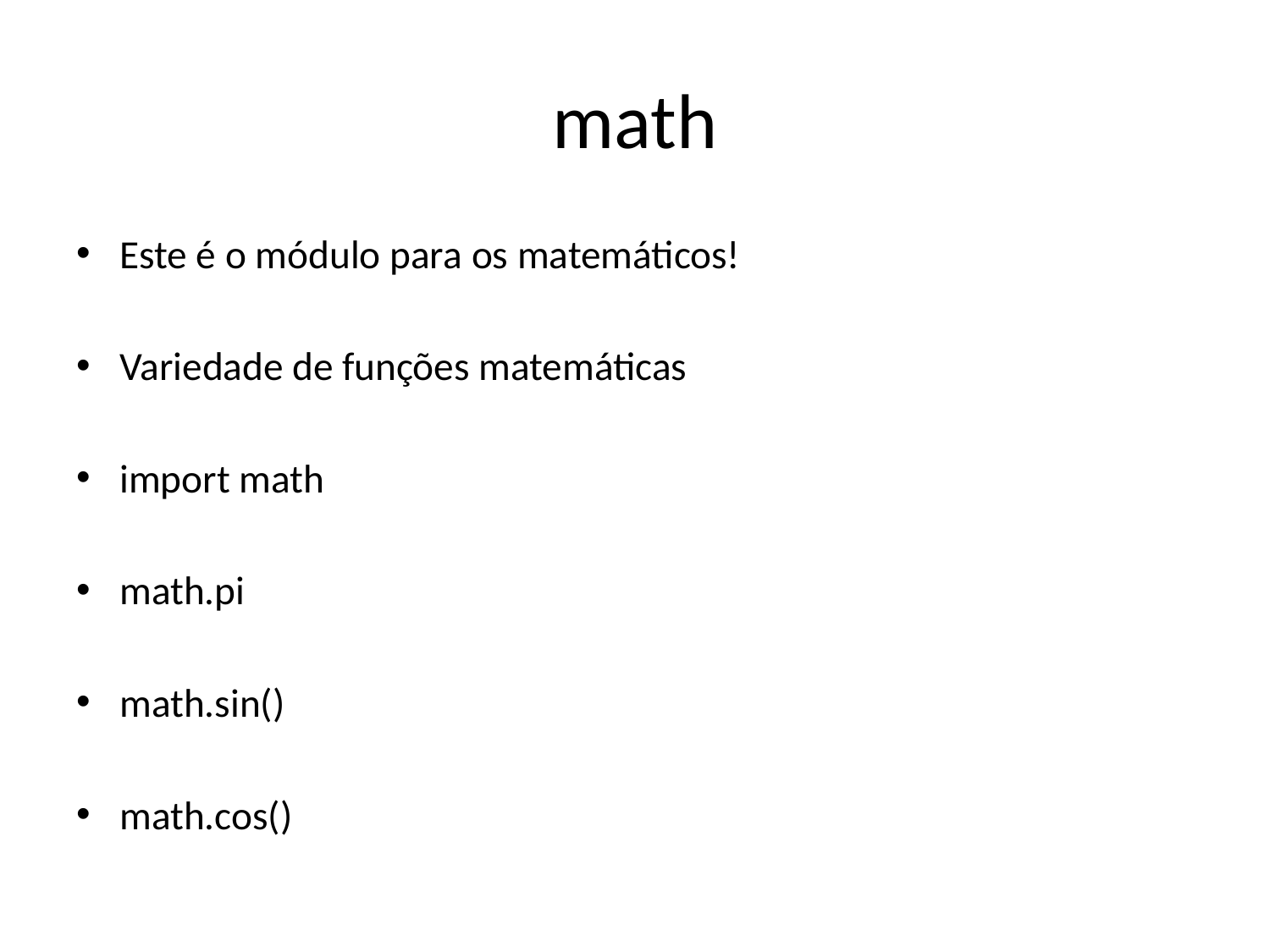

# math
Este é o módulo para os matemáticos!

Variedade de funções matemáticas

import math

math.pi

math.sin()

math.cos()